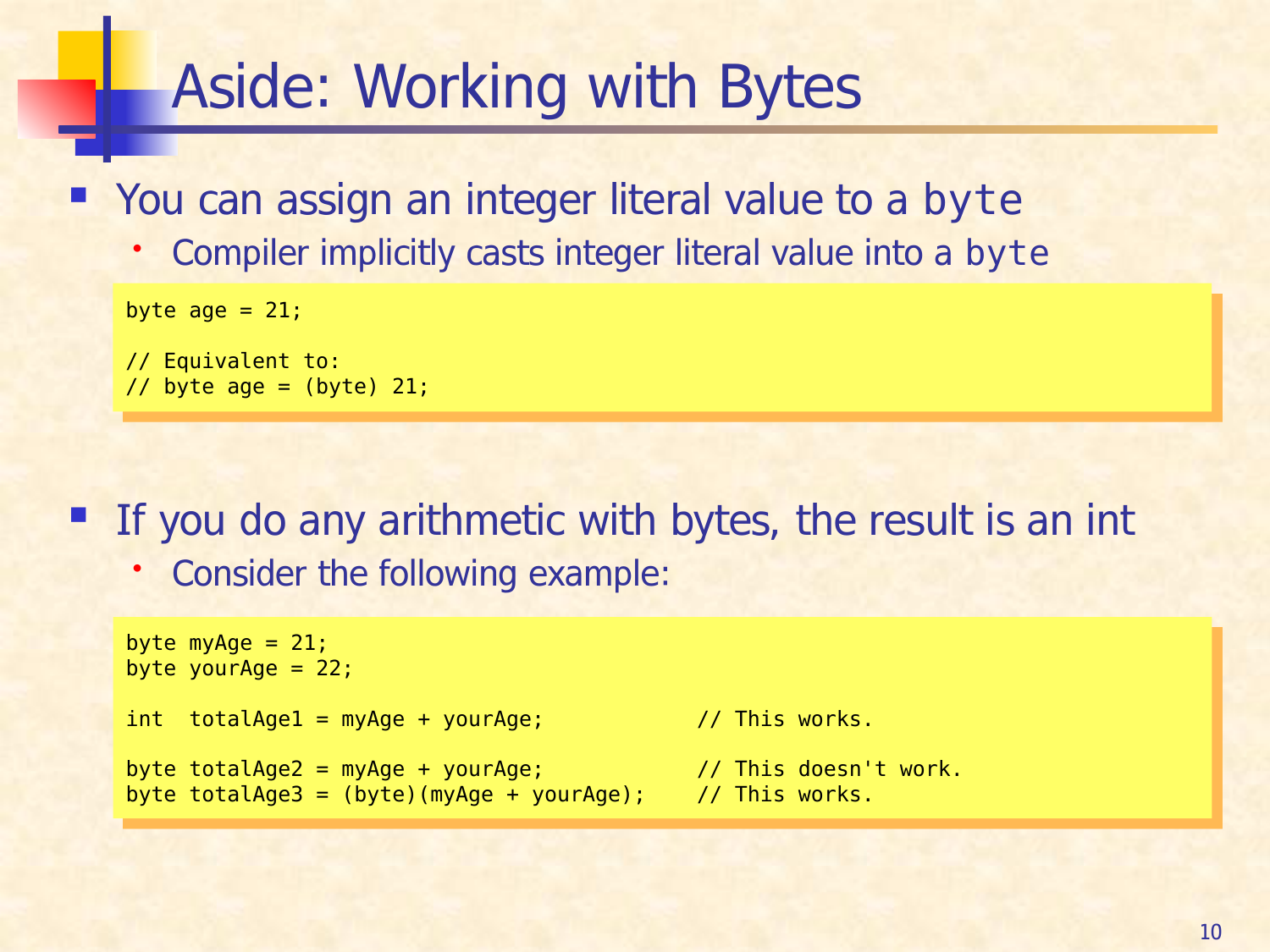

# Aside: Working with Bytes
You can assign an integer literal value to a byte
Compiler implicitly casts integer literal value into a byte

If you do any arithmetic with bytes, the result is an int
Consider the following example:
byte age = 21;

// Equivalent to:
// byte age = (byte) 21;
byte myAge = 21;
byte yourAge = 22;

int  totalAge1 = myAge + yourAge;            // This works.

byte totalAge2 = myAge + yourAge;            // This doesn't work.
byte totalAge3 = (byte)(myAge + yourAge);    // This works.
10